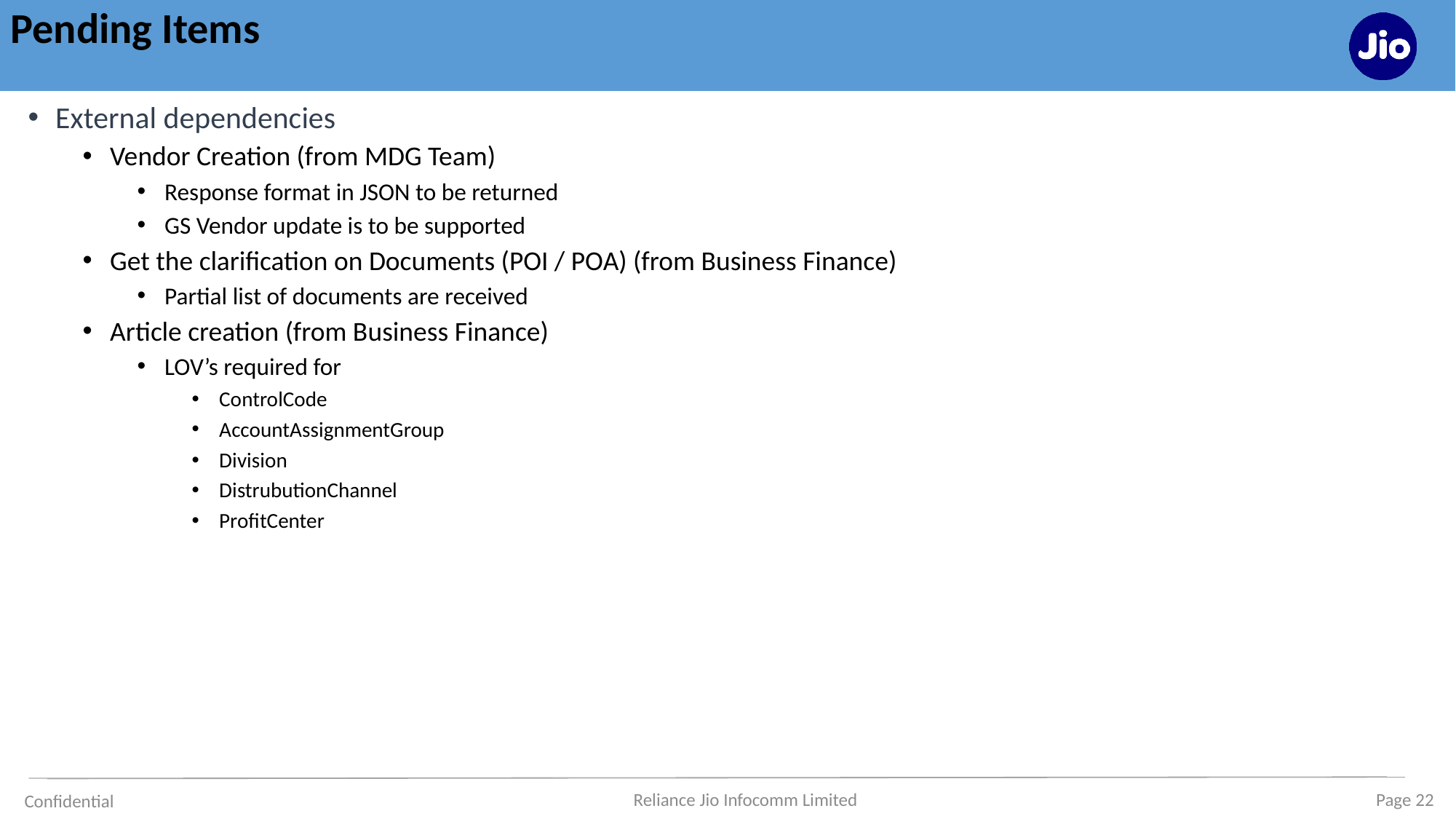

# Pending Items
External dependencies
Vendor Creation (from MDG Team)
Response format in JSON to be returned
GS Vendor update is to be supported
Get the clarification on Documents (POI / POA) (from Business Finance)
Partial list of documents are received
Article creation (from Business Finance)
LOV’s required for
ControlCode
AccountAssignmentGroup
Division
DistrubutionChannel
ProfitCenter